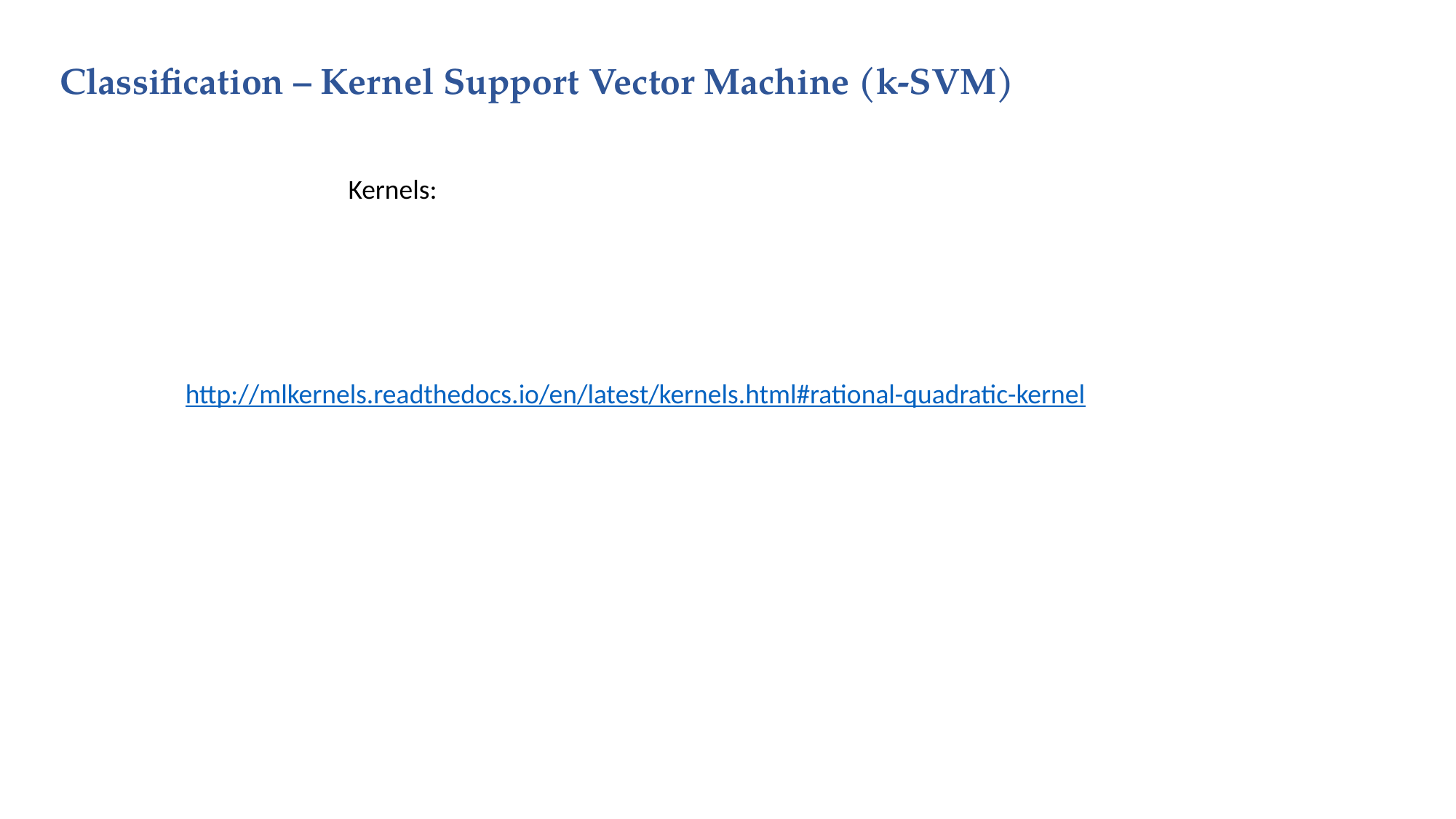

Classification – Kernel Support Vector Machine (k-SVM)
Kernels:
http://mlkernels.readthedocs.io/en/latest/kernels.html#rational-quadratic-kernel